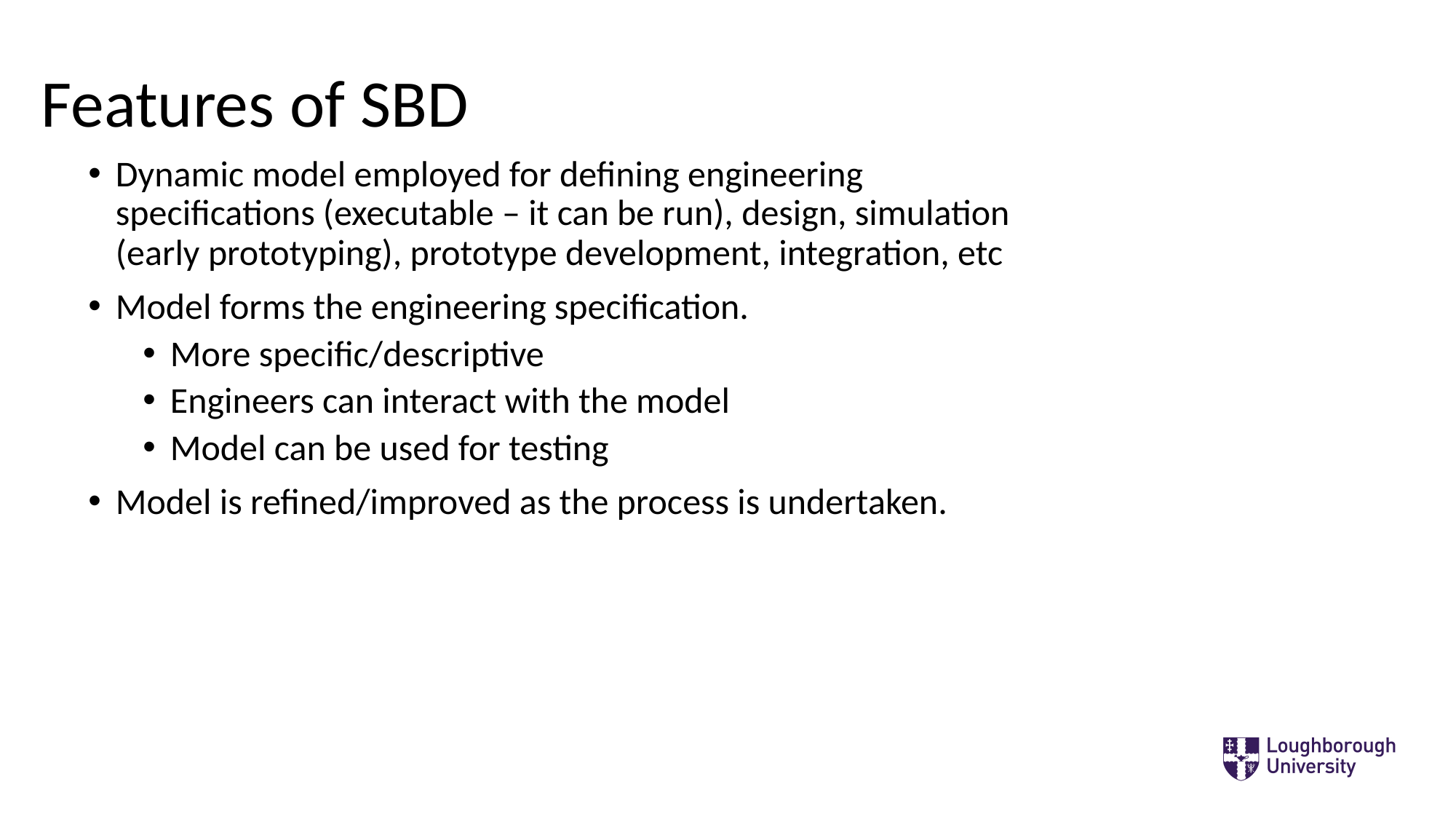

# Features of SBD
Dynamic model employed for defining engineering specifications (executable – it can be run), design, simulation (early prototyping), prototype development, integration, etc
Model forms the engineering specification.
More specific/descriptive
Engineers can interact with the model
Model can be used for testing
Model is refined/improved as the process is undertaken.